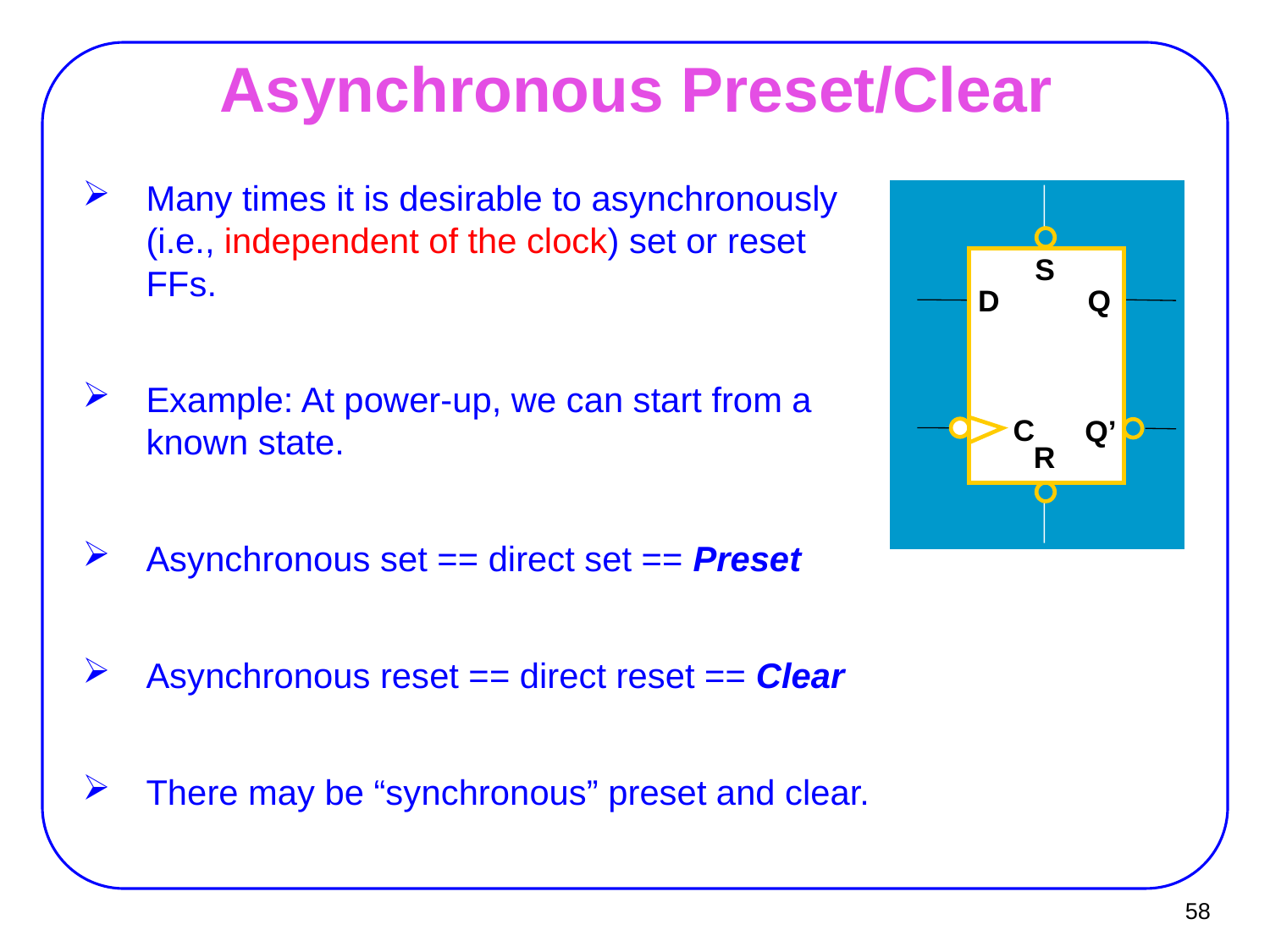

# Asynchronous Preset/Clear
Many times it is desirable to asynchronously (i.e., independent of the clock) set or reset FFs.

Example: At power-up, we can start from a known state.

Asynchronous set == direct set == Preset

Asynchronous reset == direct reset == Clear

There may be “synchronous” preset and clear.

S
D
Q

C
Q’

R

58